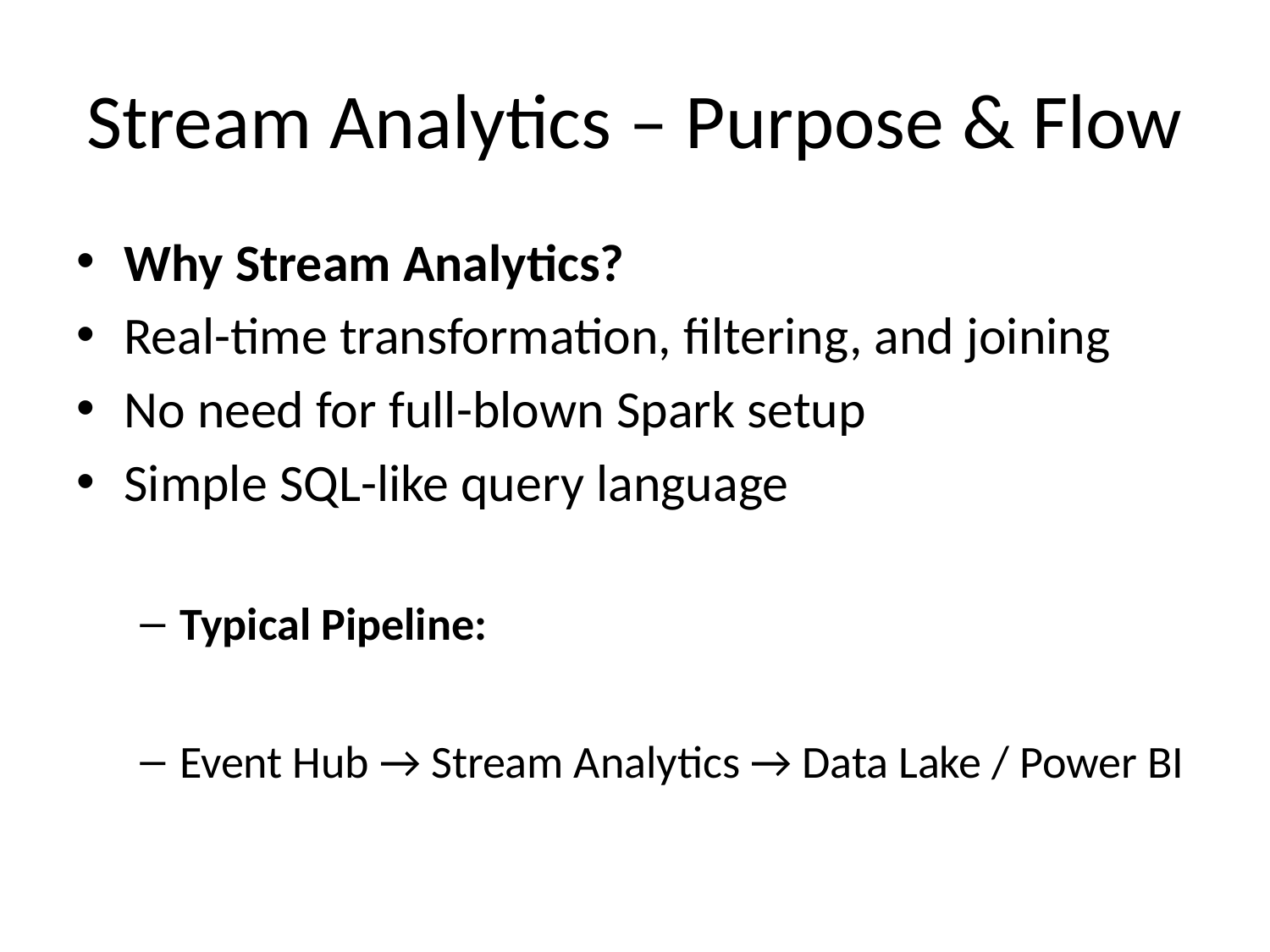

# Stream Analytics – Purpose & Flow
Why Stream Analytics?
Real-time transformation, filtering, and joining
No need for full-blown Spark setup
Simple SQL-like query language

Typical Pipeline:

Event Hub → Stream Analytics → Data Lake / Power BI